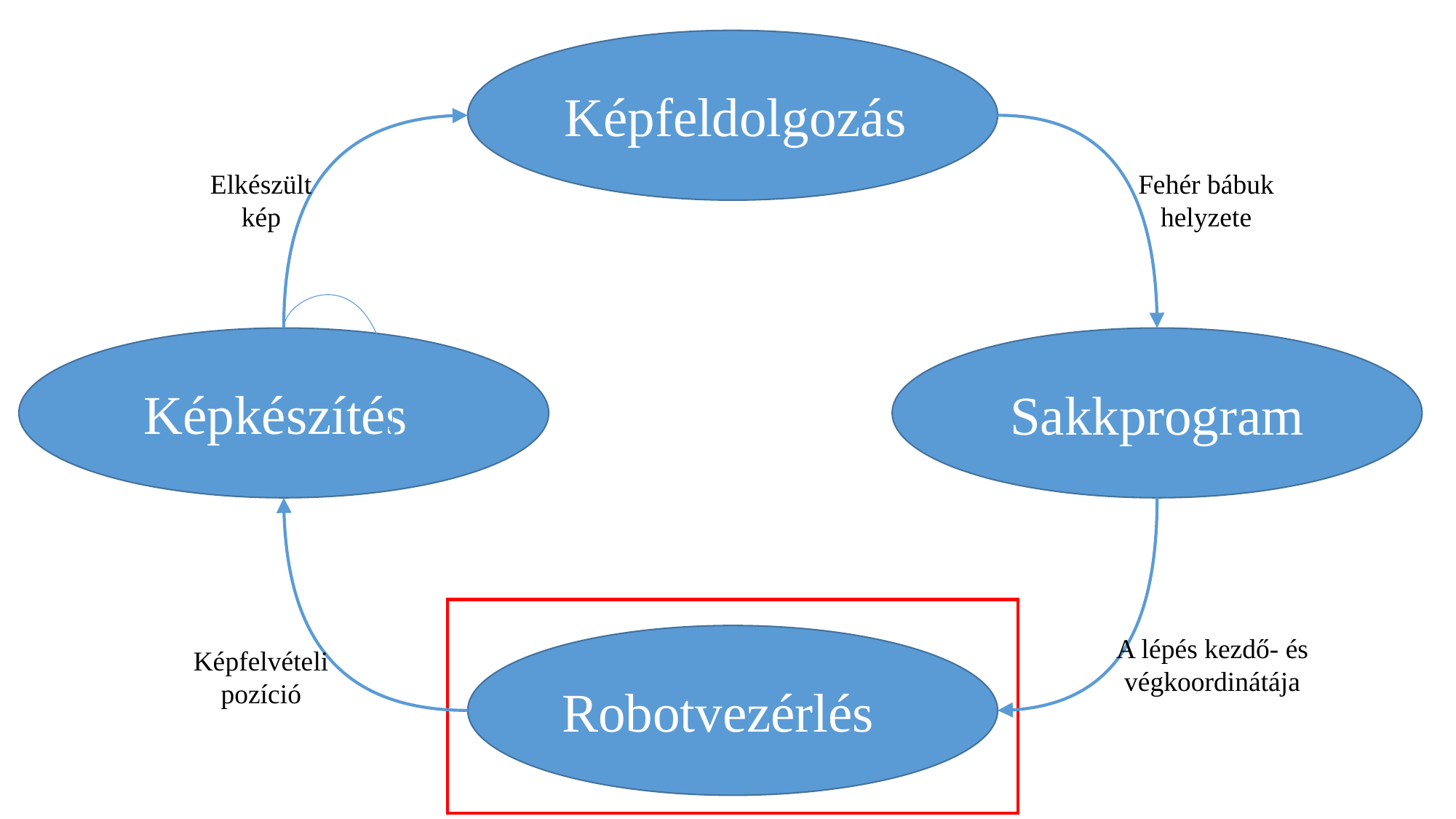

Képfeldolgozás
Elkészült kép
Fehér bábuk helyzete

Képkészítés
Sakkprogram

A lépés kezdő- és végkoordinátája
Képfelvételi pozíció
Robotvezérlés